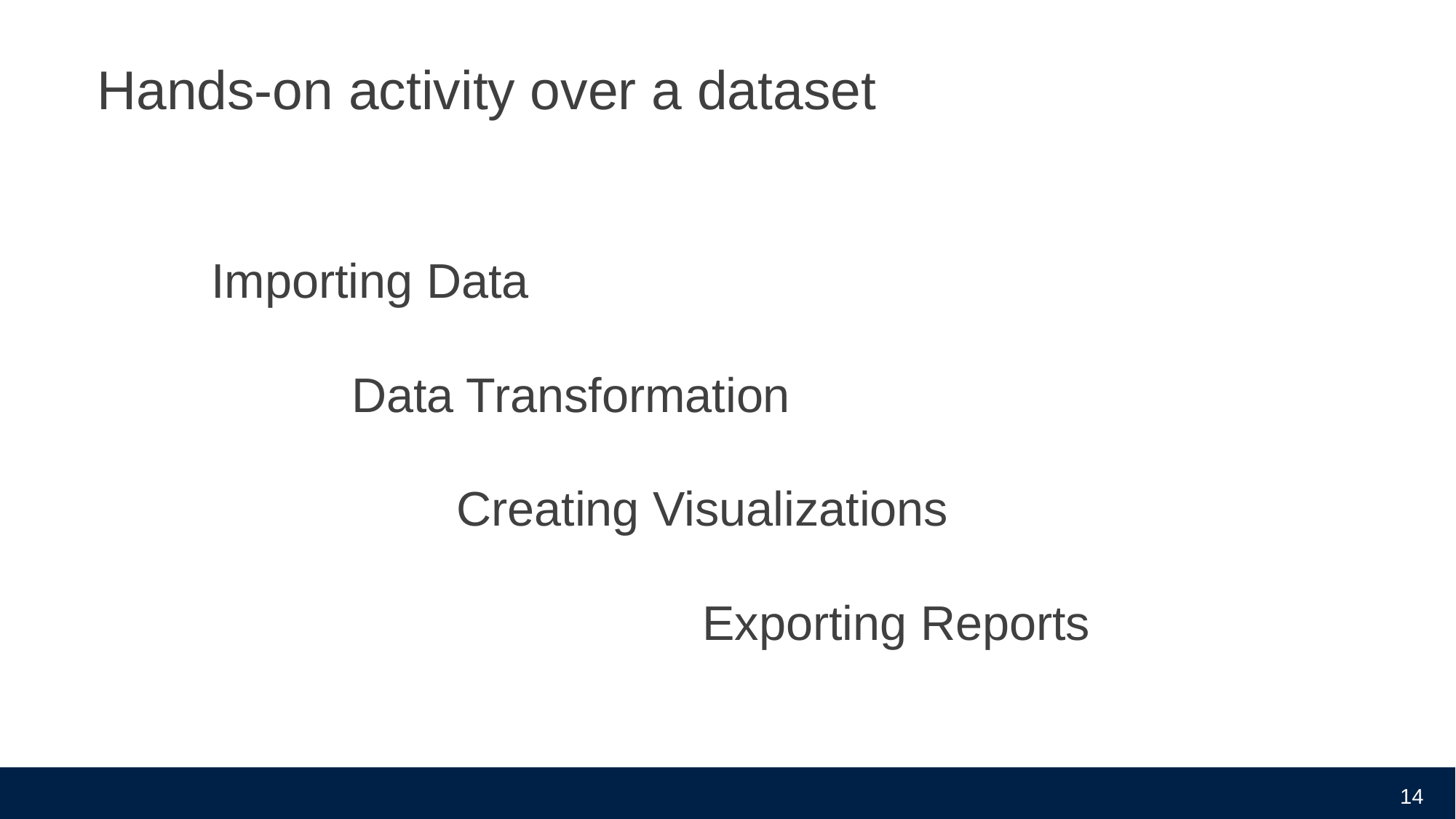

# Hands-on activity over a dataset
Importing Data
Data Transformation
Creating Visualizations
Exporting Reports